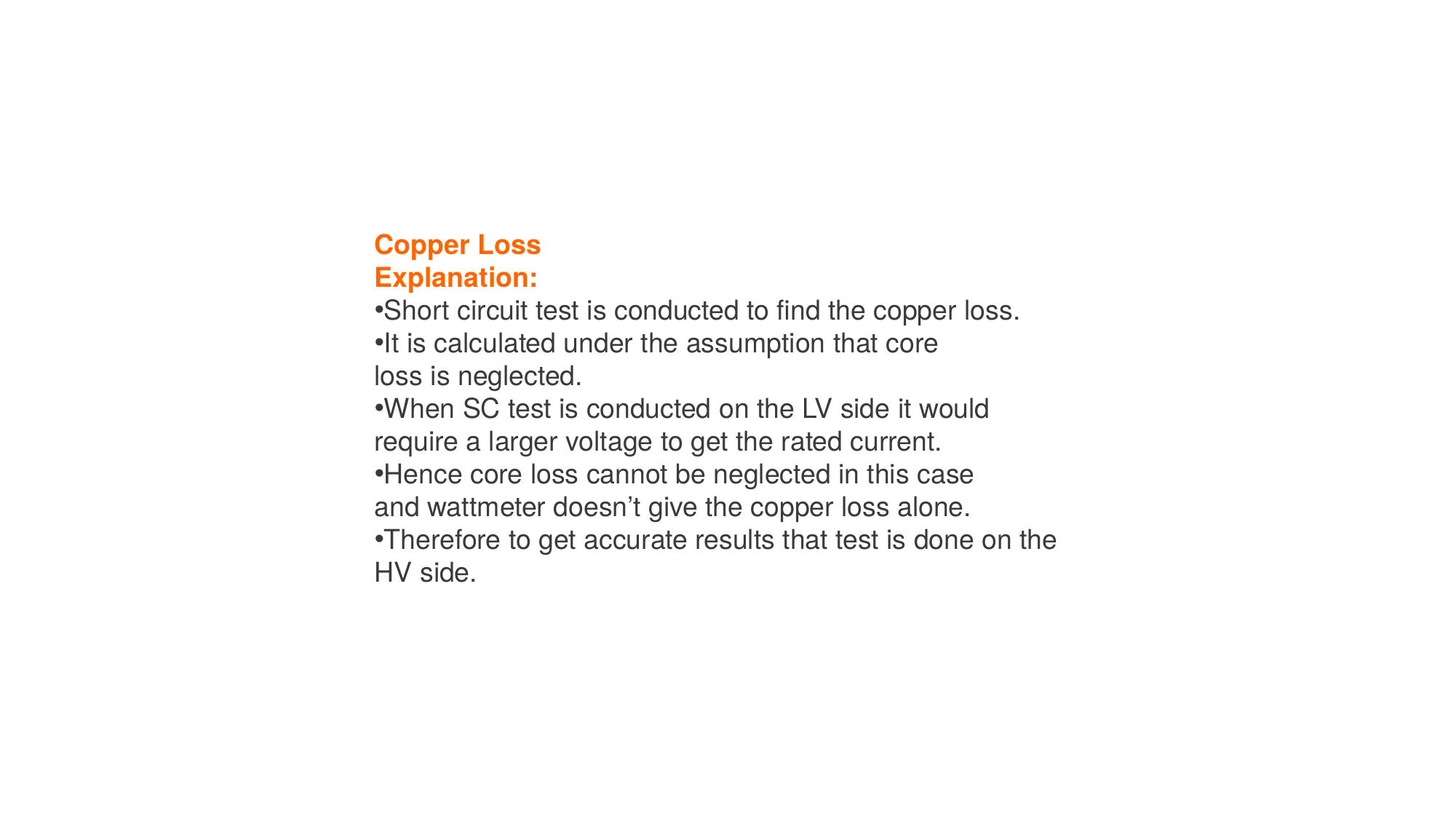

Copper Loss
Explanation:
Short circuit test is conducted to find the copper loss.
It is calculated under the assumption that core loss is neglected.
When SC test is conducted on the LV side it would require a larger voltage to get the rated current.
Hence core loss cannot be neglected in this case and wattmeter doesn’t give the copper loss alone.
Therefore to get accurate results that test is done on the HV side.